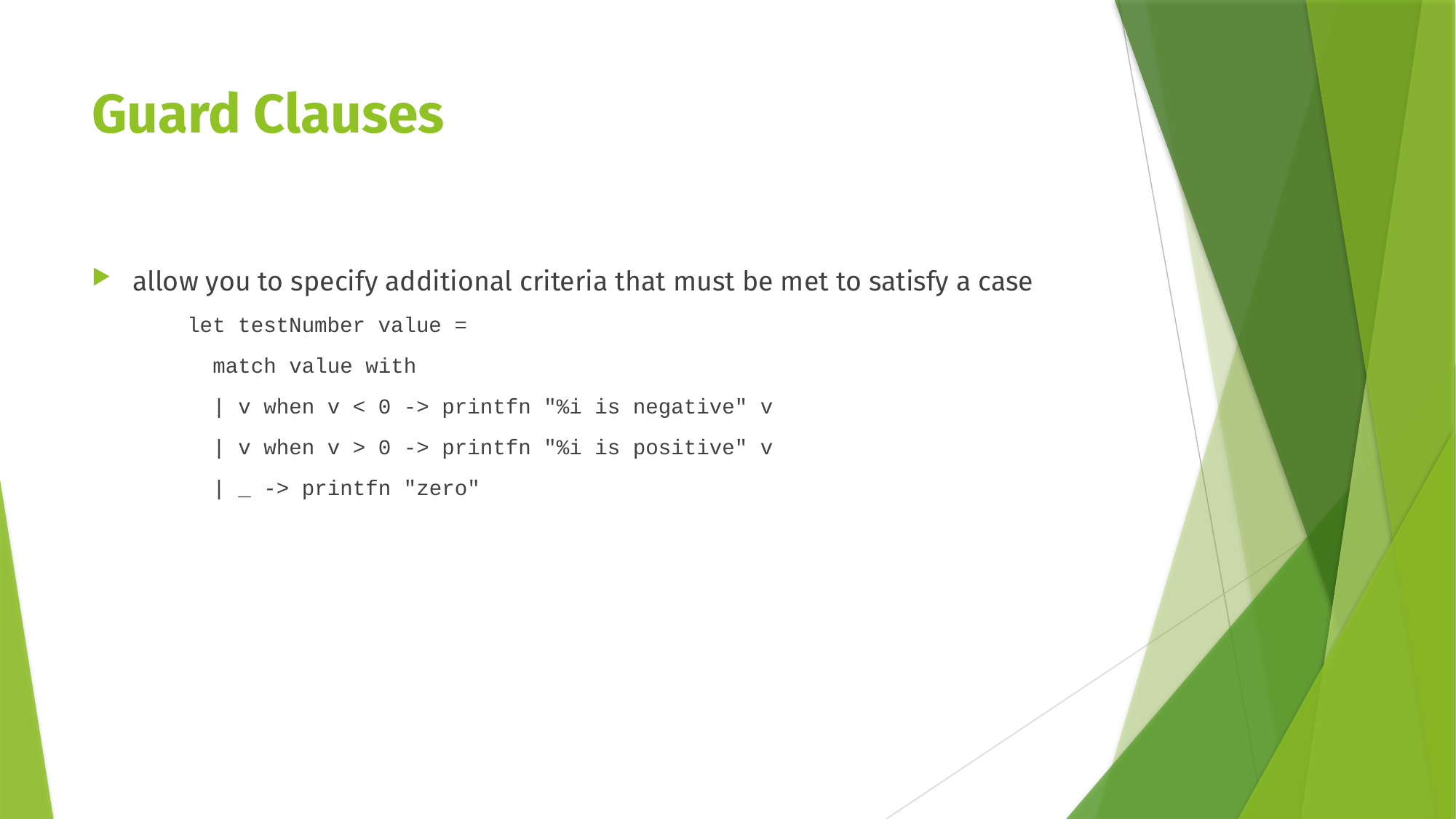

# Guard Clauses
allow you to specify additional criteria that must be met to satisfy a case
let testNumber value =
  match value with
  | v when v < 0 -> printfn "%i is negative" v
  | v when v > 0 -> printfn "%i is positive" v
  | _ -> printfn "zero"